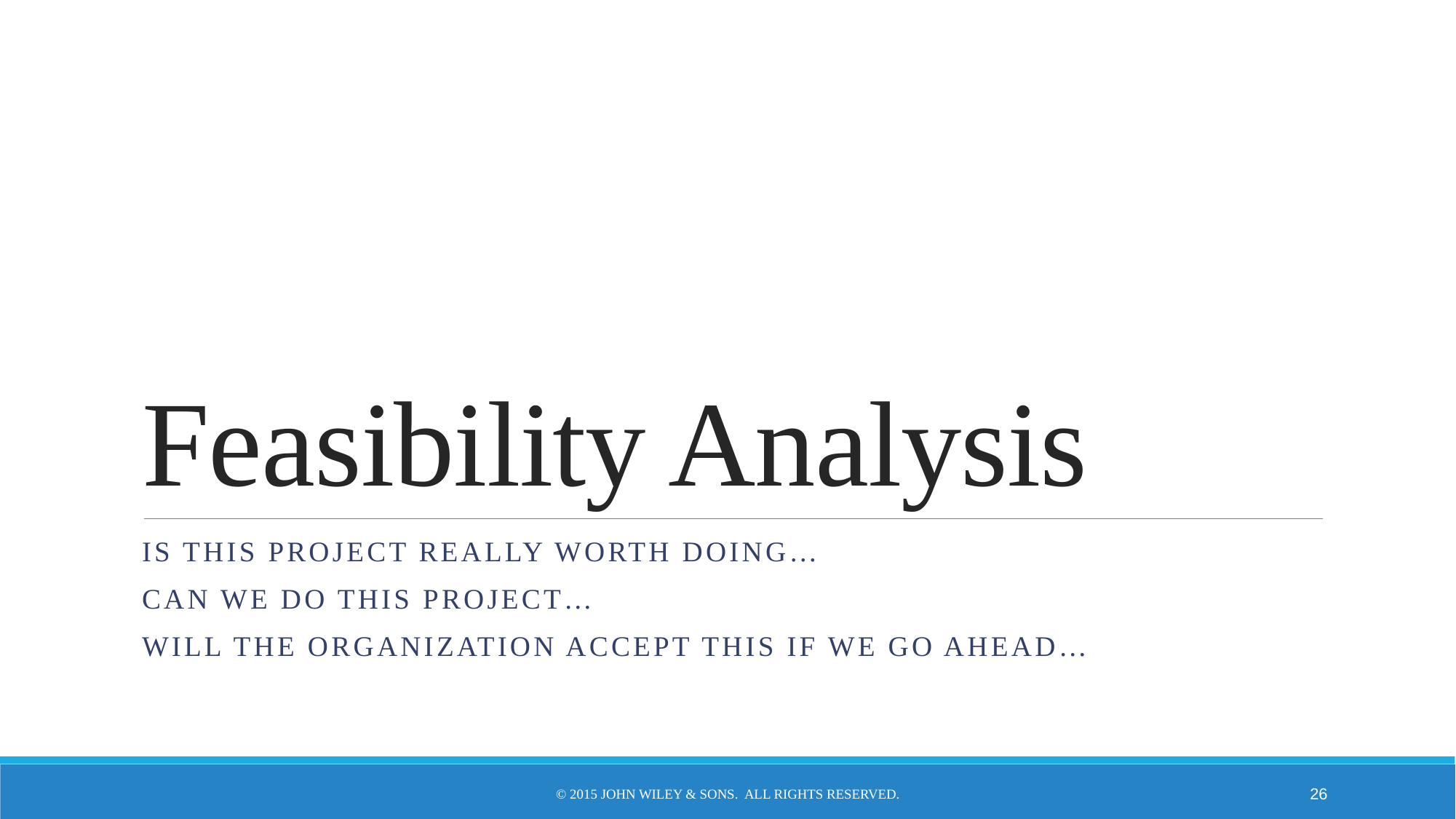

# Feasibility Analysis
Is this project really worth doing…
Can we do this project…
Will the organization accept this if we go ahead…
© 2015 John Wiley & Sons.  All Rights Reserved.
26